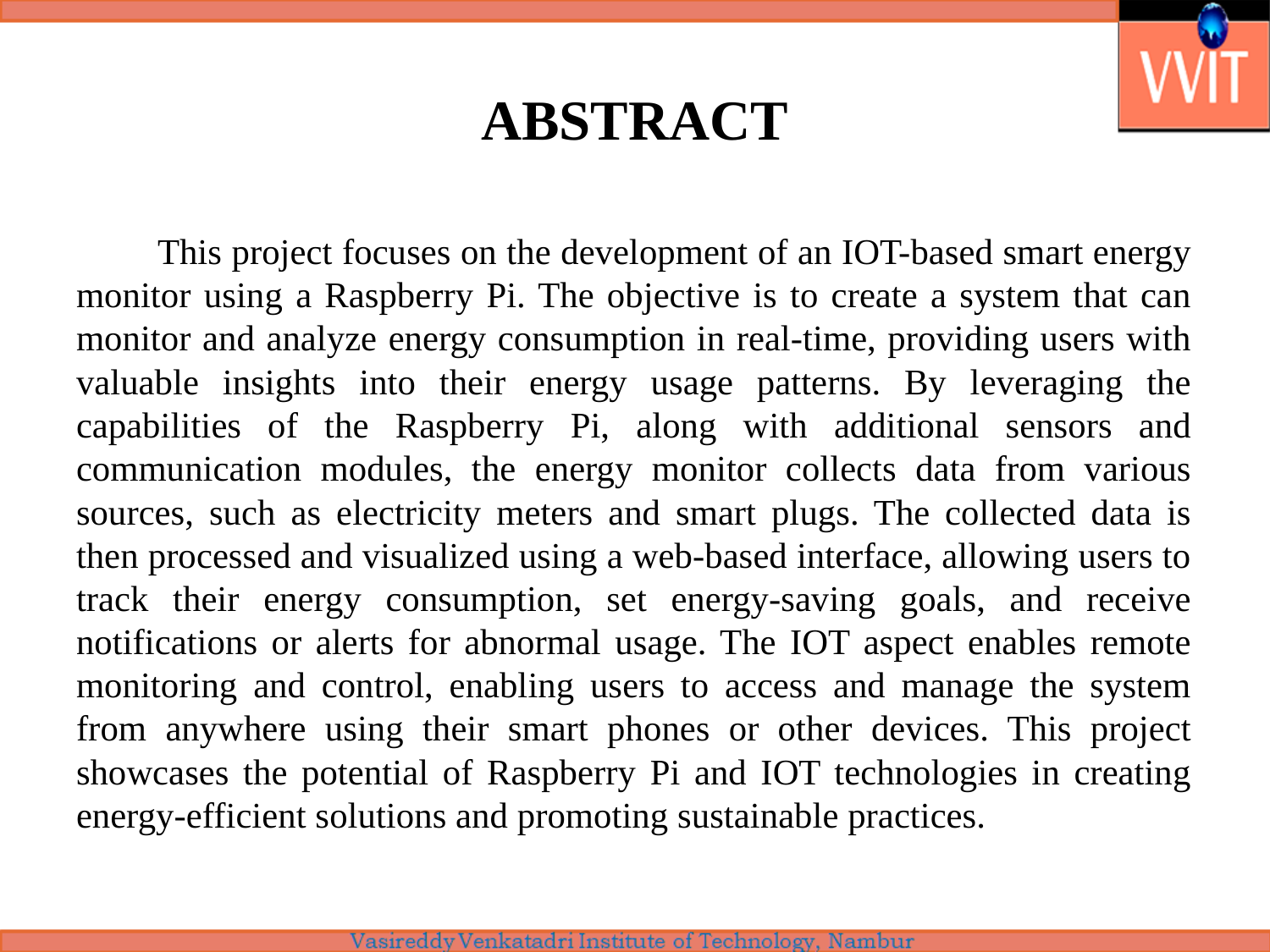

# ABSTRACT
 	This project focuses on the development of an IOT-based smart energy monitor using a Raspberry Pi. The objective is to create a system that can monitor and analyze energy consumption in real-time, providing users with valuable insights into their energy usage patterns. By leveraging the capabilities of the Raspberry Pi, along with additional sensors and communication modules, the energy monitor collects data from various sources, such as electricity meters and smart plugs. The collected data is then processed and visualized using a web-based interface, allowing users to track their energy consumption, set energy-saving goals, and receive notifications or alerts for abnormal usage. The IOT aspect enables remote monitoring and control, enabling users to access and manage the system from anywhere using their smart phones or other devices. This project showcases the potential of Raspberry Pi and IOT technologies in creating energy-efficient solutions and promoting sustainable practices.